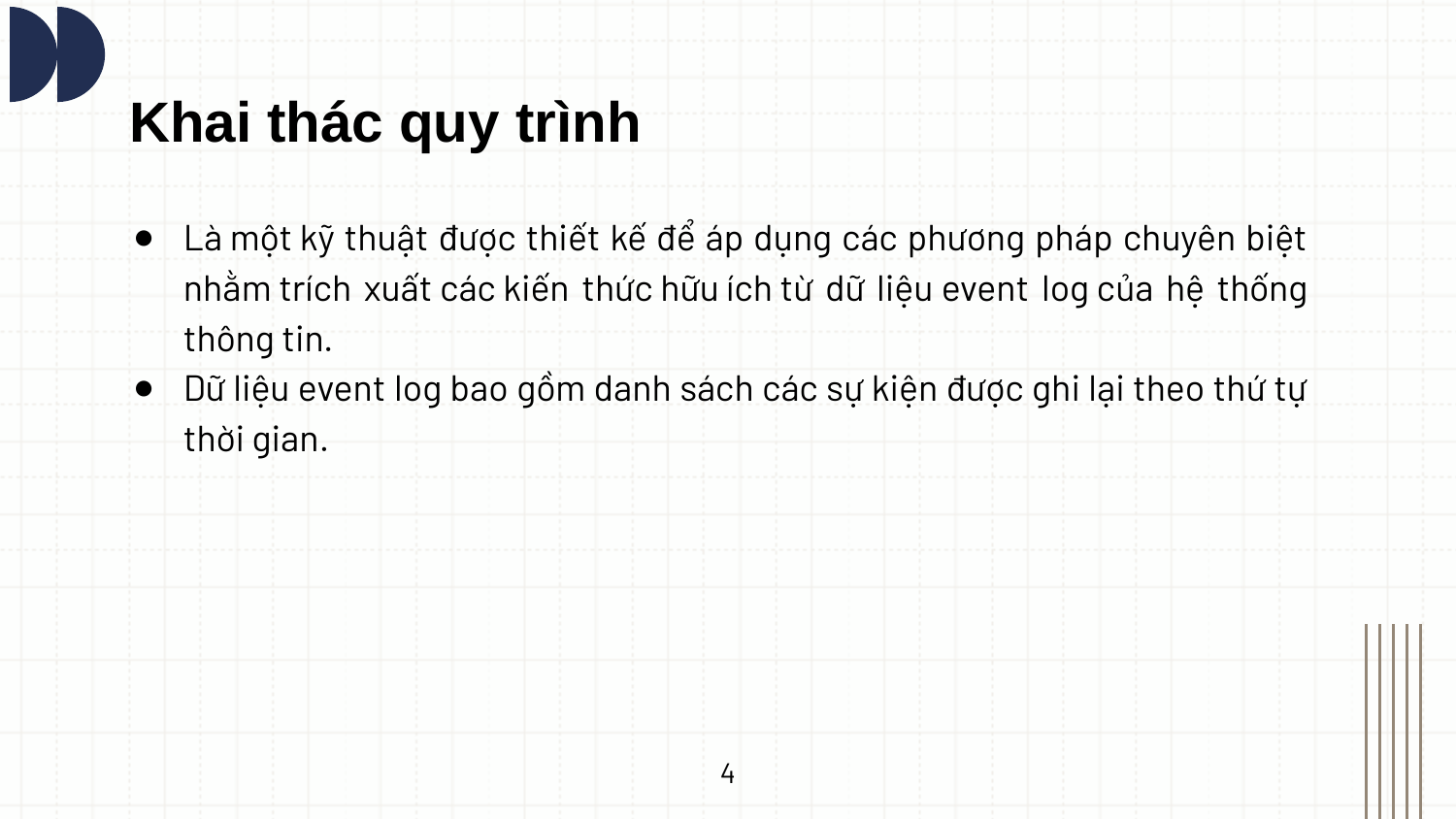

# Khai thác quy trình
Là một kỹ thuật được thiết kế để áp dụng các phương pháp chuyên biệt nhằm trích xuất các kiến thức hữu ích từ dữ liệu event log của hệ thống thông tin.
Dữ liệu event log bao gồm danh sách các sự kiện được ghi lại theo thứ tự thời gian.
4